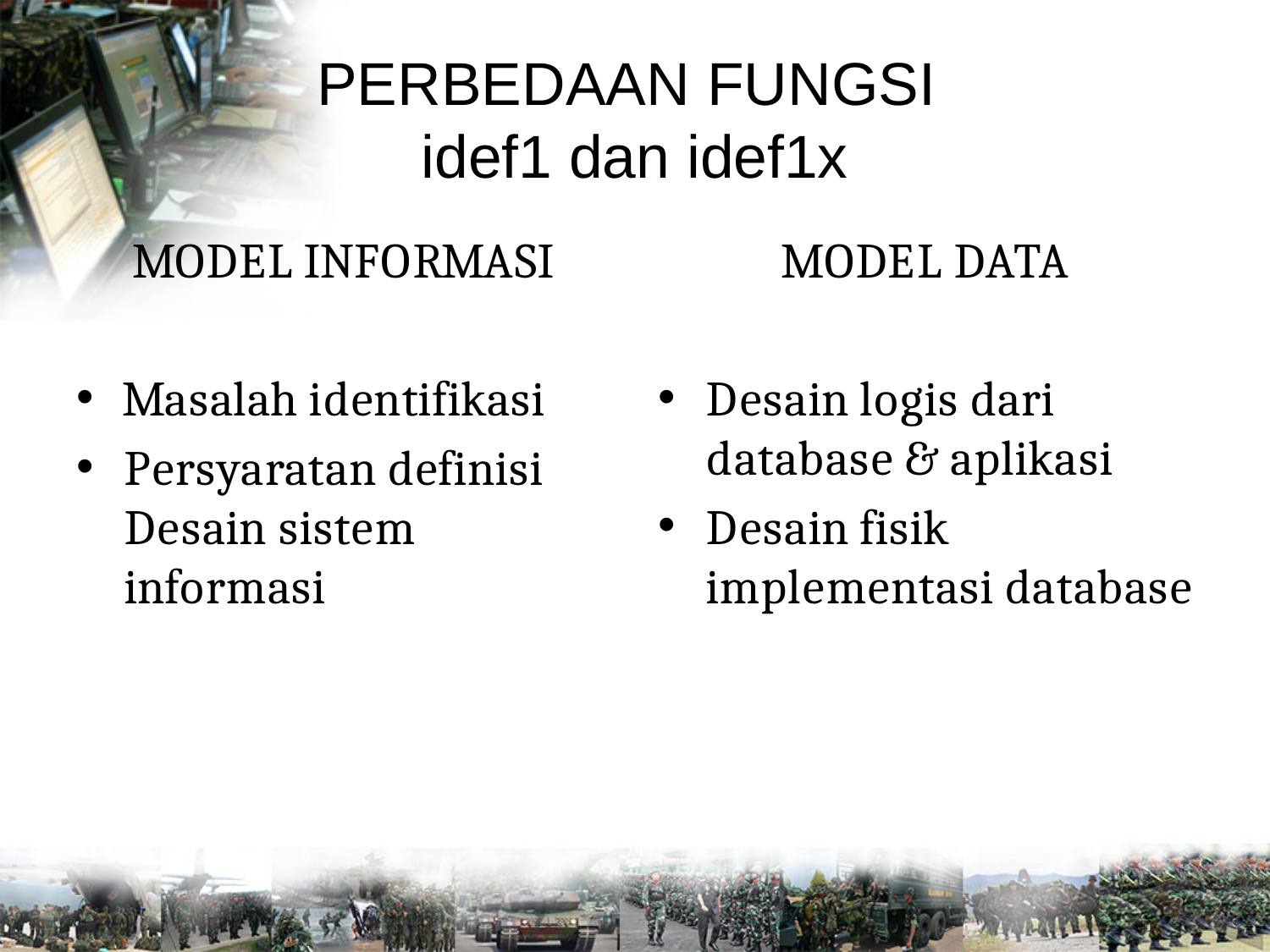

# PERBEDAAN FUNGSI idef1 dan idef1x
MODEL INFORMASI

Masalah identifikasi
Persyaratan definisi Desain sistem informasi
MODEL DATA

Desain logis dari database & aplikasi
Desain fisik implementasi database